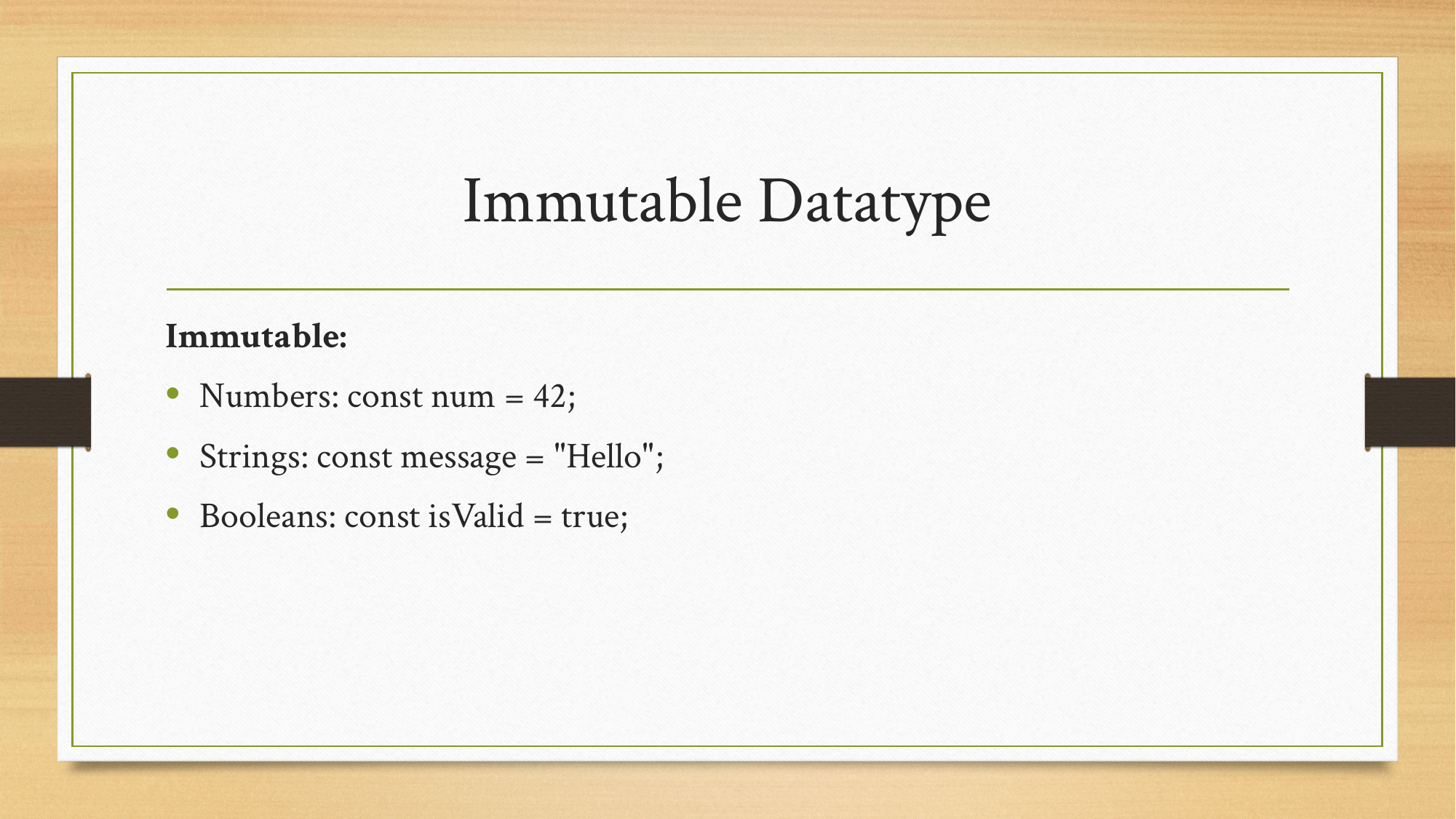

# Immutable Datatype
Immutable:
Numbers: const num = 42;
Strings: const message = "Hello";
Booleans: const isValid = true;